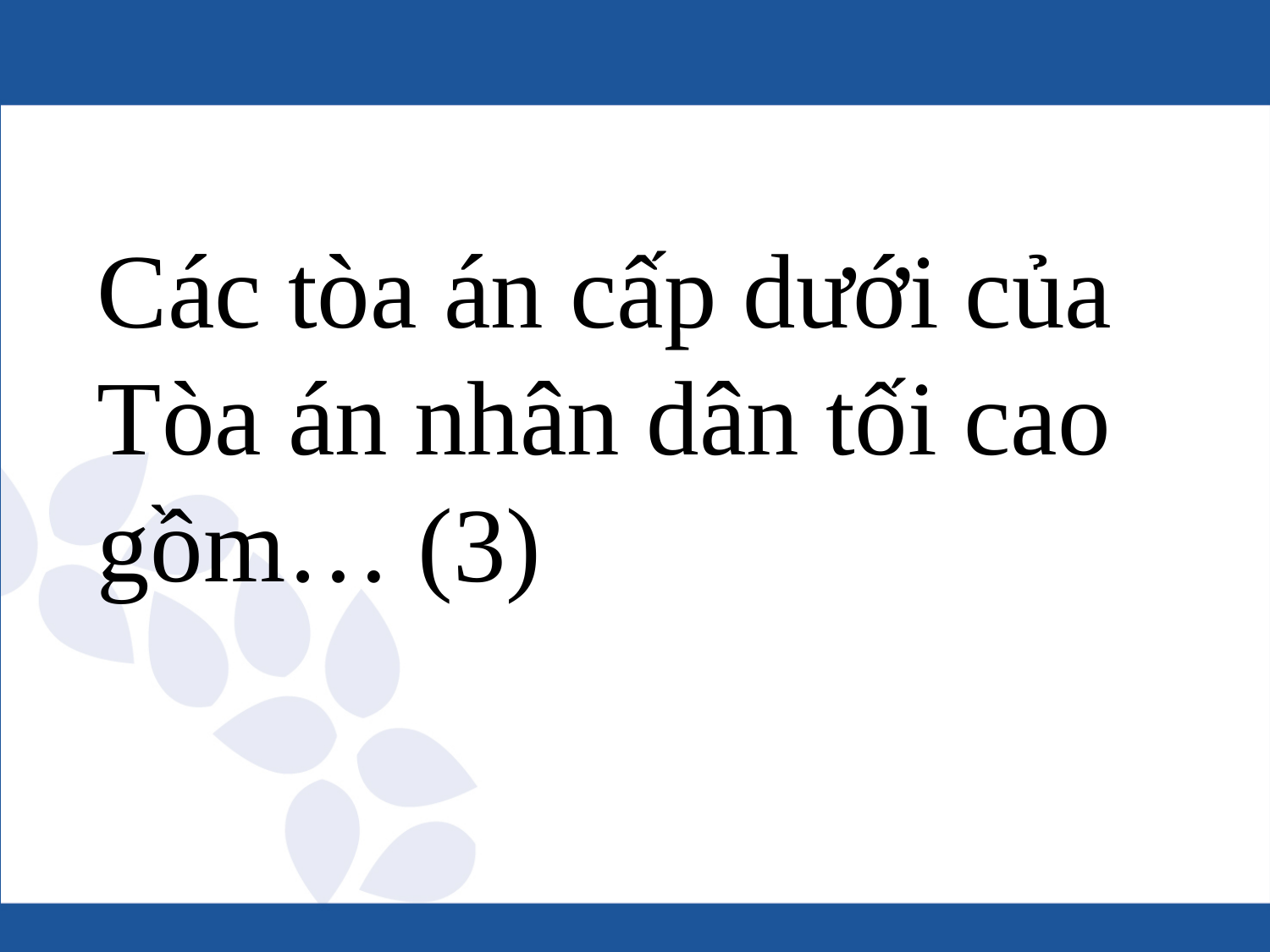

# Các tòa án cấp dưới của Tòa án nhân dân tối cao gồm… (3)
44